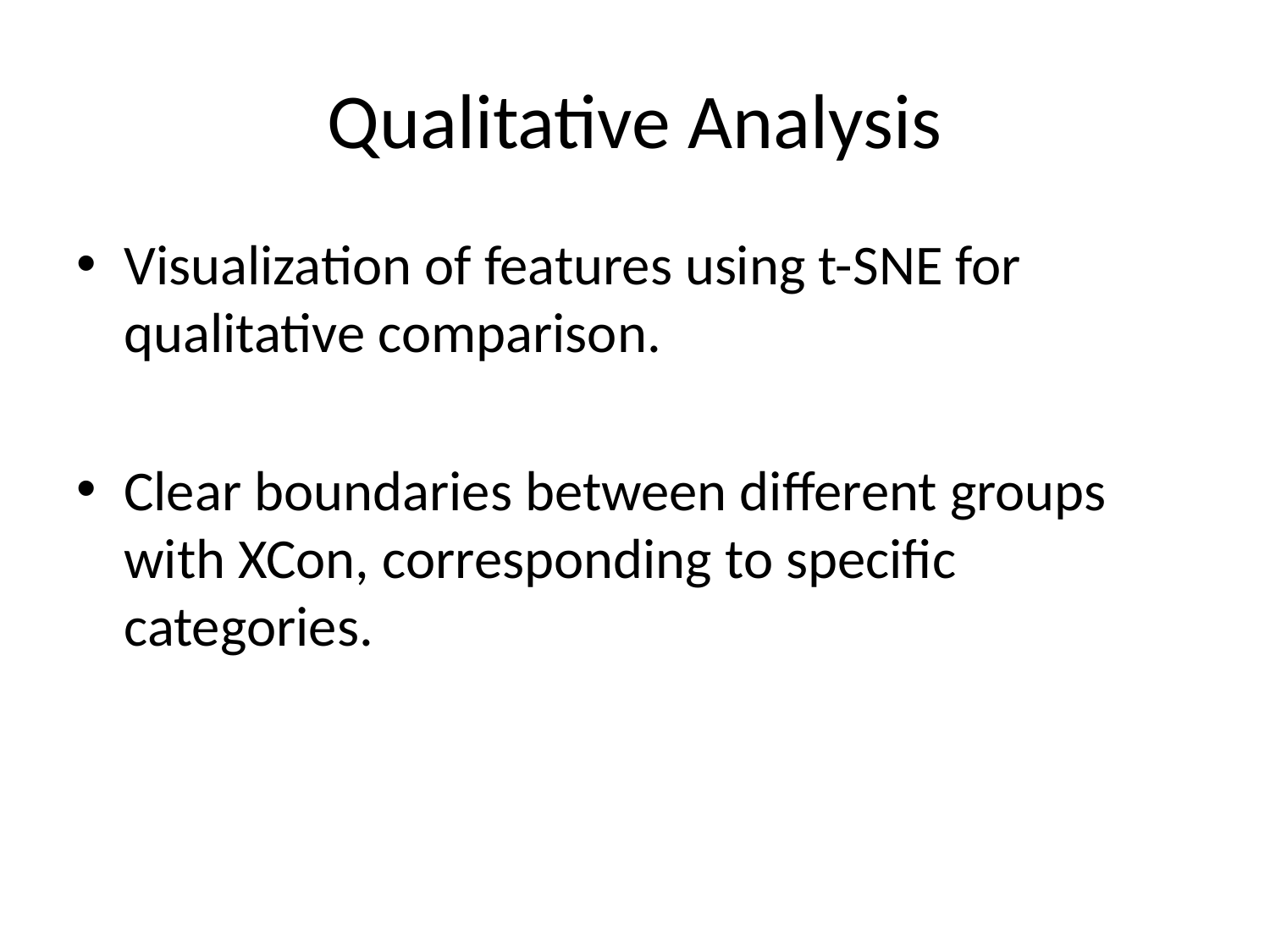

# Qualitative Analysis
Visualization of features using t-SNE for qualitative comparison.

Clear boundaries between different groups with XCon, corresponding to specific categories.